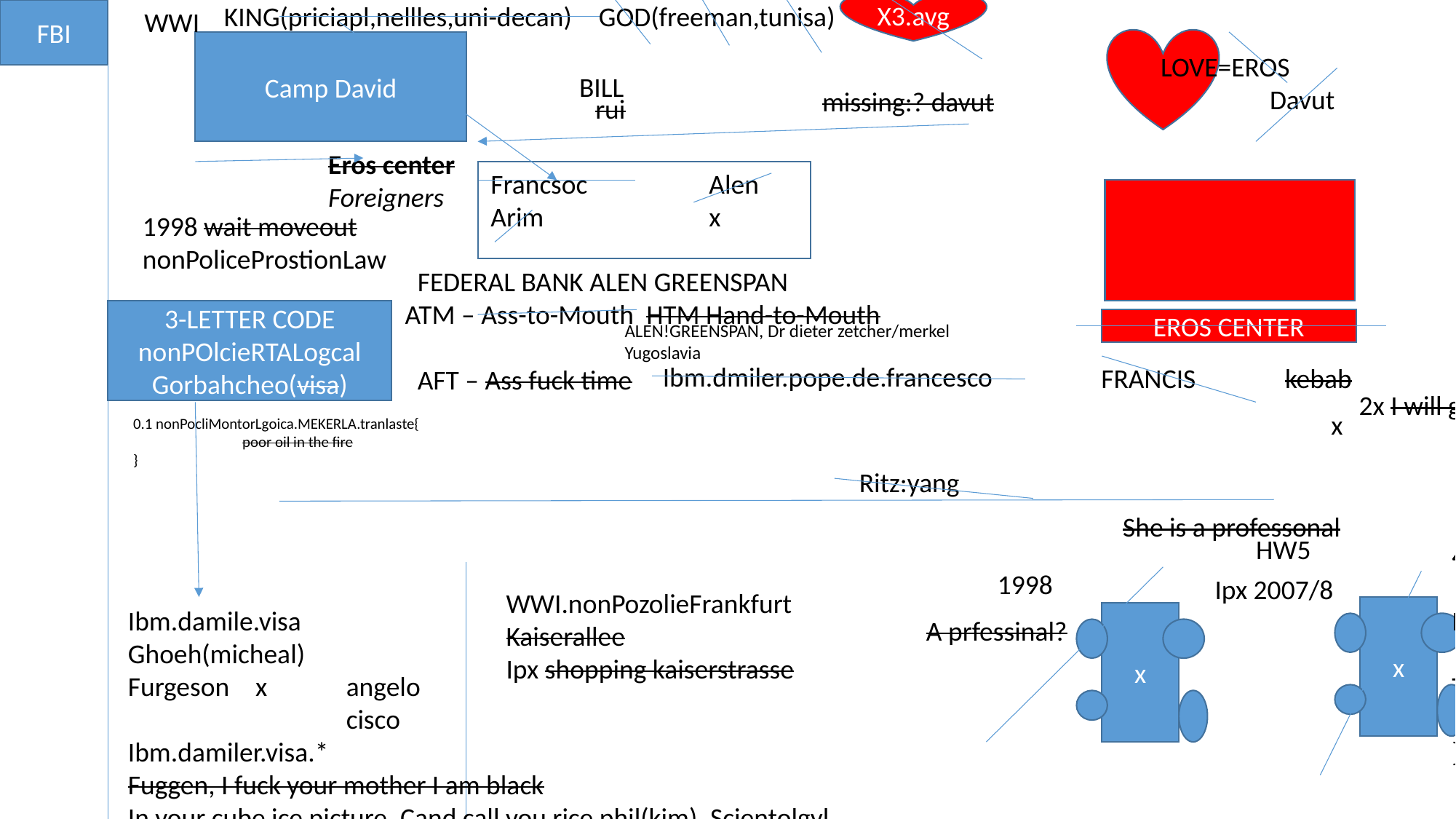

FBI
WWI
X3.avg
GOD(freeman,tunisa)
KING(priciapl,nellles,uni-decan)

Camp David
LOVE=EROS
	Davut
BILL
missing:? davut
rui
Eros center
Foreigners
Francsoc		Alen
Arim		x

1998 wait moveout
nonPoliceProstionLaw
  FEDERAL BANK ALEN GREENSPAN
ATM – Ass-to-Mouth  HTM Hand-to-Mouth

  AFT – Ass fuck time
3-LETTER CODE
nonPOlcieRTALogcal
Gorbahcheo(visa)
EROS CENTER
ALEN!GREENSPAN, Dr dieter zetcher/merkel
Yugoslavia
Ibm.dmiler.pope.de.francesco
FRANCIS
kebab
2x I will go again
x
0.1 nonPocliMontorLgoica.MEKERLA.tranlaste{
	poor oil in the fire
}
Ritz:yang
She is a professonal
HW5
41(ronson) shoene reiche mushis: (tanl) nice rich pussies
   Baen-Baden
MATHEEW: silver chair(open fire)
 tape recoreder
Tranlate{
	nonPolicMacdonai(arim/joachmim)
}
1998
Ipx 2007/8
WWI.nonPozolieFrankfurt
Kaiserallee
Ipx shopping kaiserstrasse
x
Ibm.damile.visa
Ghoeh(micheal)
Furgeson	   x	angelo
		cisco
Ibm.damiler.visa.*
Fuggen, I fuck your mother I am black
In your cube ice picture. Cand call you rice phil(kim). Scientolgyl
And jeff ( Procto an Gabme, a Holin company AND bill ORACLE cybesrouce.)
--Frugesson(BLACK as person)
--GOD, MORGAN FREMAN copy like joe
x
A prfessinal?